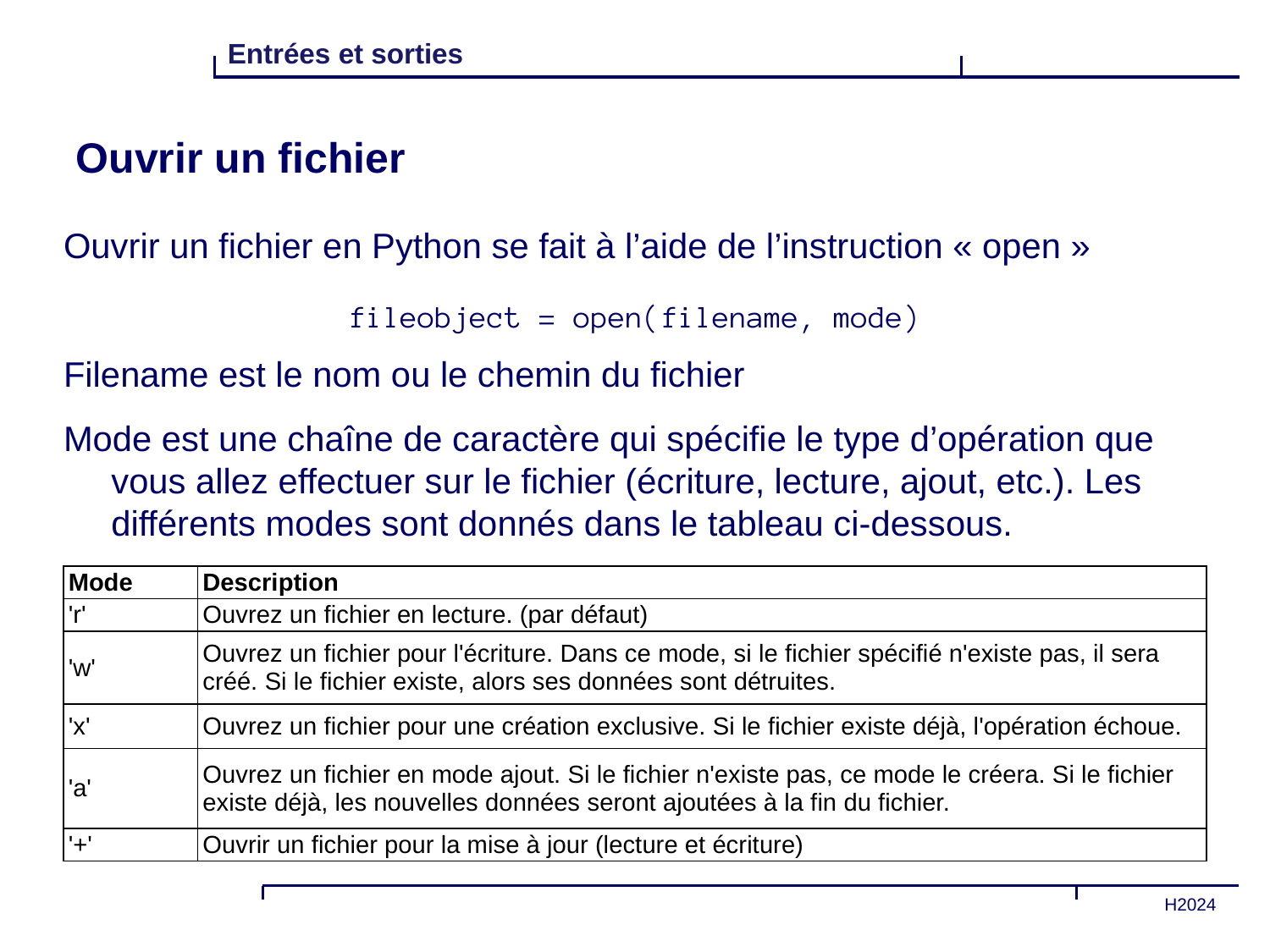

# Ouvrir un fichier
Ouvrir un fichier en Python se fait à l’aide de l’instruction « open »

Filename est le nom ou le chemin du fichier
Mode est une chaîne de caractère qui spécifie le type d’opération que vous allez effectuer sur le fichier (écriture, lecture, ajout, etc.). Les différents modes sont donnés dans le tableau ci-dessous.
fileobject = open(filename, mode)
| Mode | Description |
| --- | --- |
| 'r' | Ouvrez un fichier en lecture. (par défaut) |
| 'w' | Ouvrez un fichier pour l'écriture. Dans ce mode, si le fichier spécifié n'existe pas, il sera créé. Si le fichier existe, alors ses données sont détruites. |
| 'x' | Ouvrez un fichier pour une création exclusive. Si le fichier existe déjà, l'opération échoue. |
| 'a' | Ouvrez un fichier en mode ajout. Si le fichier n'existe pas, ce mode le créera. Si le fichier existe déjà, les nouvelles données seront ajoutées à la fin du fichier. |
| '+' | Ouvrir un fichier pour la mise à jour (lecture et écriture) |